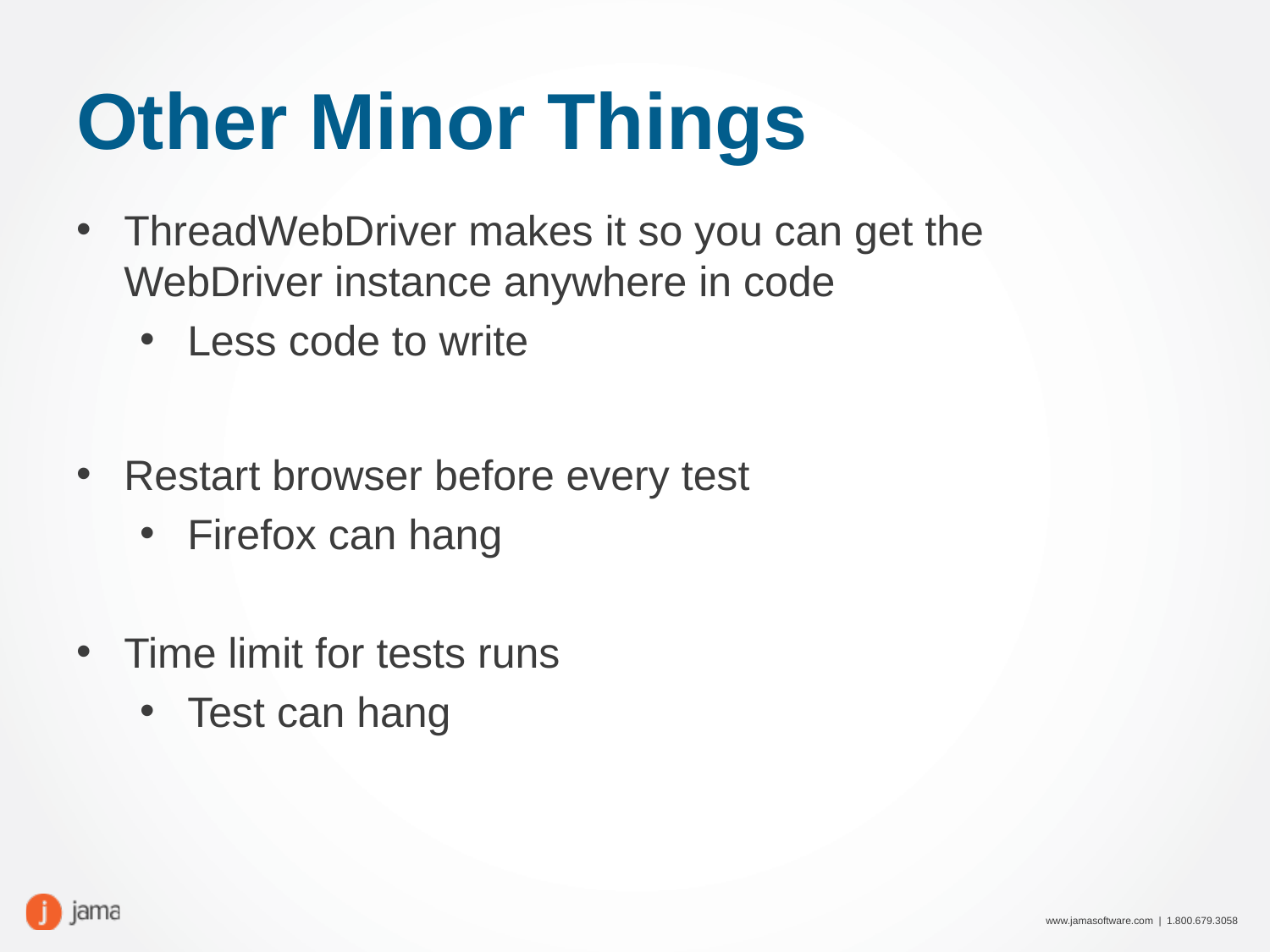

# Other Minor Things
ThreadWebDriver makes it so you can get the WebDriver instance anywhere in code
Less code to write

Restart browser before every test
Firefox can hang

Time limit for tests runs
Test can hang